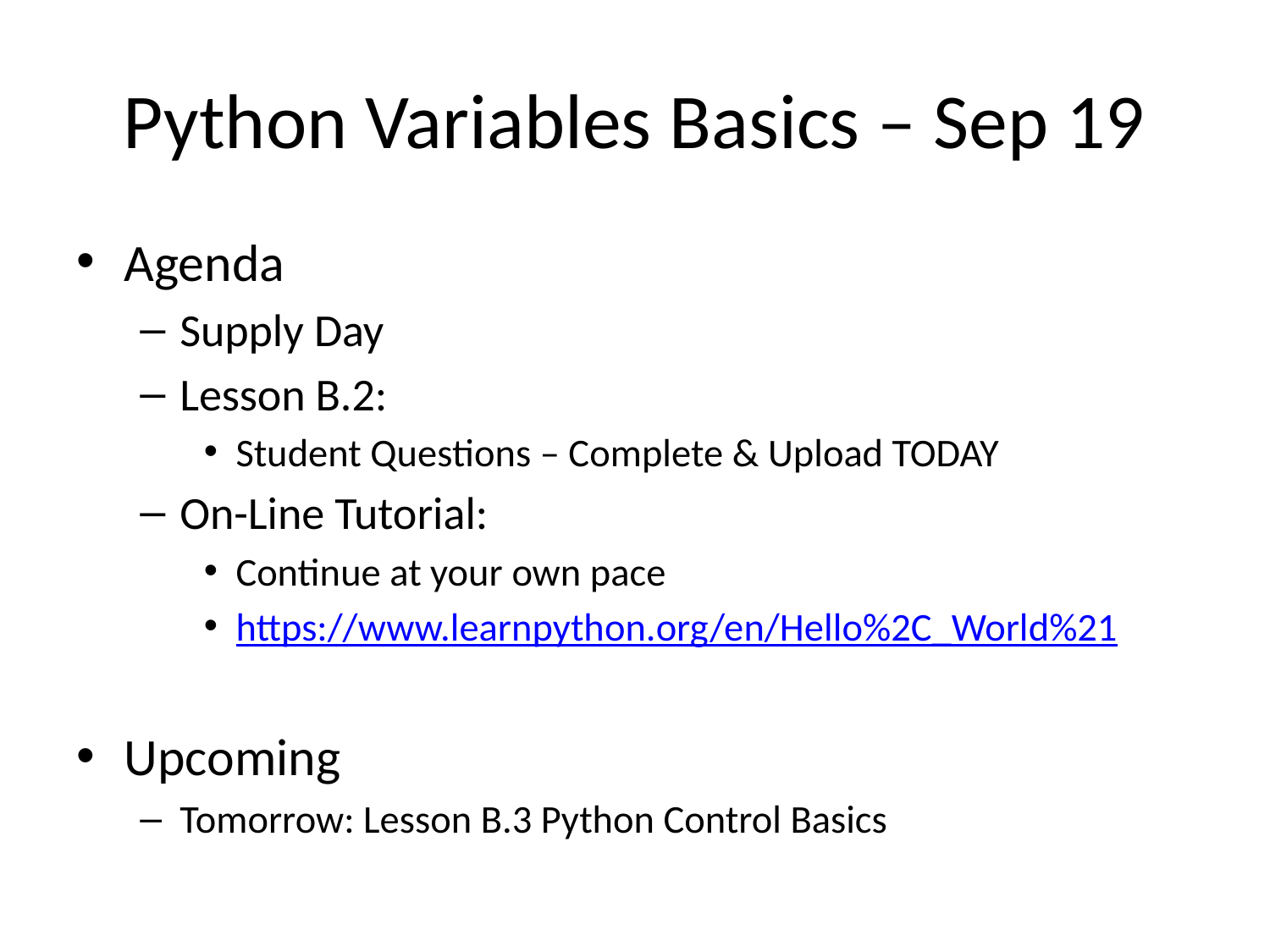

# Python Variables Basics – Sep 19
Agenda
Supply Day
Lesson B.2:
Student Questions – Complete & Upload TODAY
On-Line Tutorial:
Continue at your own pace
https://www.learnpython.org/en/Hello%2C_World%21

Upcoming
Tomorrow: Lesson B.3 Python Control Basics